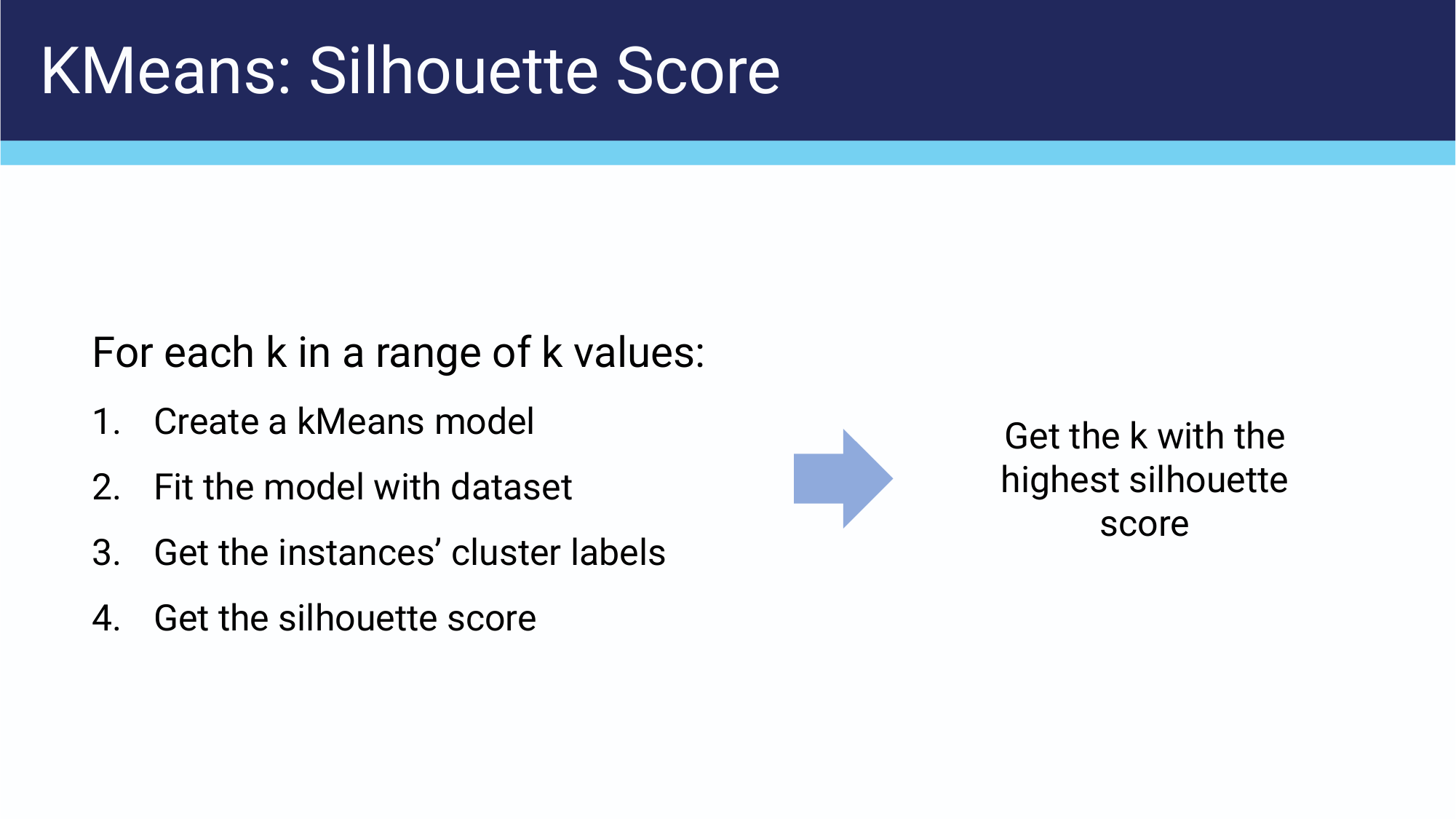

# KMeans: Silhouette Score
For each k in a range of k values:
Create a kMeans model
Fit the model with dataset
Get the instances’ cluster labels
Get the silhouette score
Get the k with the highest silhouette score